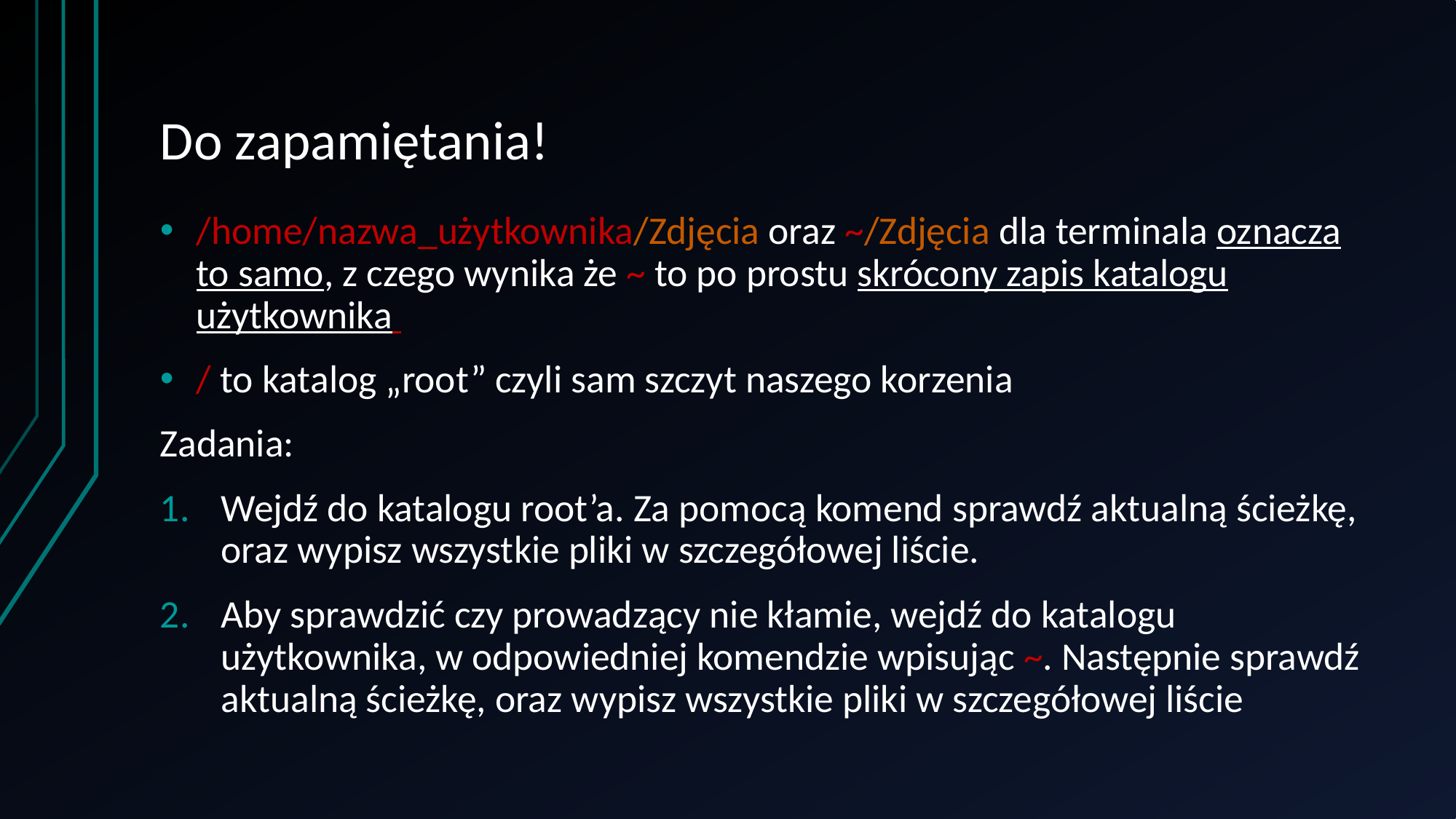

# Do zapamiętania!
/home/nazwa_użytkownika/Zdjęcia oraz ~/Zdjęcia dla terminala oznacza to samo, z czego wynika że ~ to po prostu skrócony zapis katalogu użytkownika
/ to katalog „root” czyli sam szczyt naszego korzenia
Zadania:
Wejdź do katalogu root’a. Za pomocą komend sprawdź aktualną ścieżkę, oraz wypisz wszystkie pliki w szczegółowej liście.
Aby sprawdzić czy prowadzący nie kłamie, wejdź do katalogu użytkownika, w odpowiedniej komendzie wpisując ~. Następnie sprawdź aktualną ścieżkę, oraz wypisz wszystkie pliki w szczegółowej liście